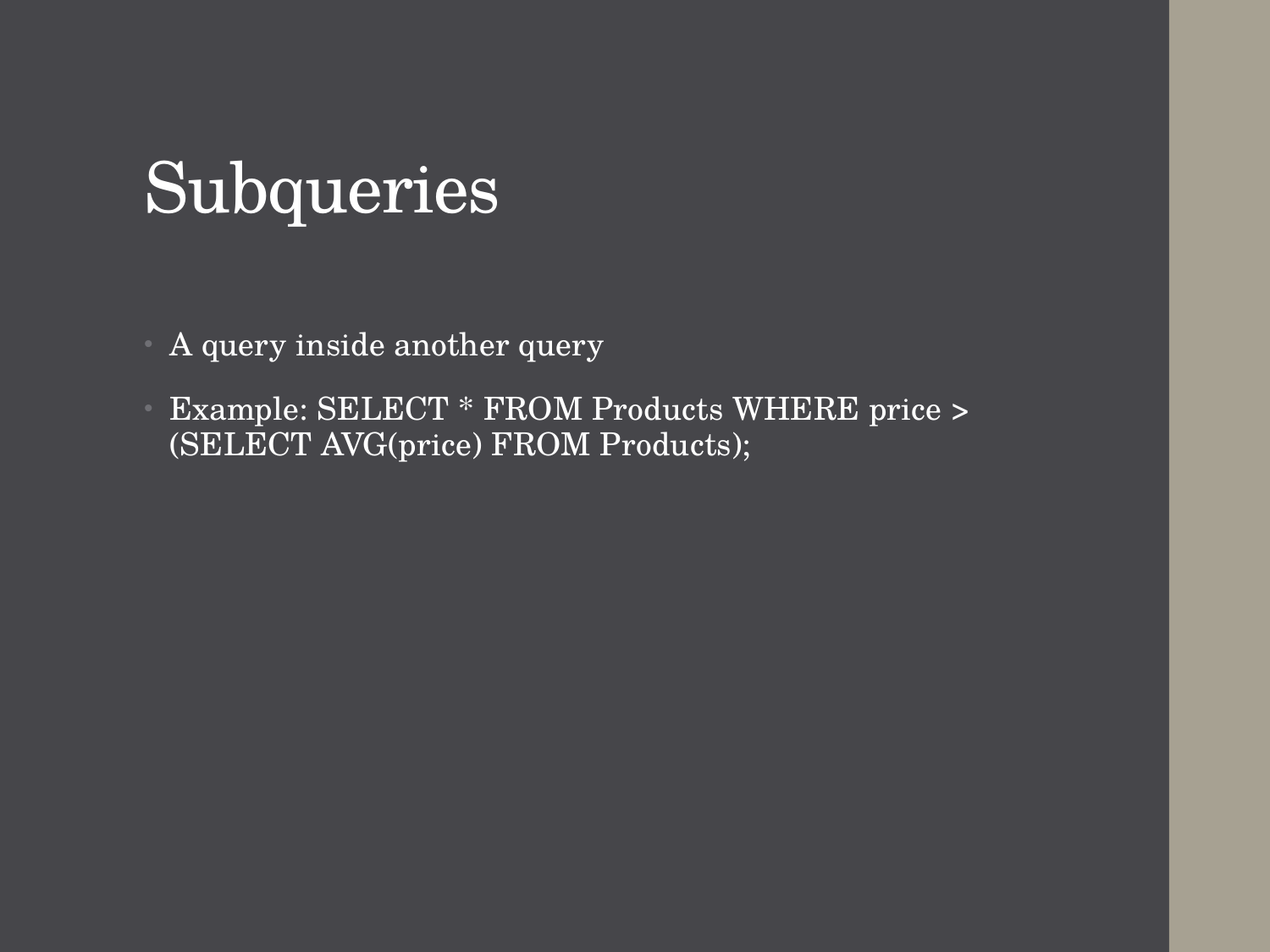

# Subqueries

A query inside another query
Example: SELECT * FROM Products WHERE price > (SELECT AVG(price) FROM Products);